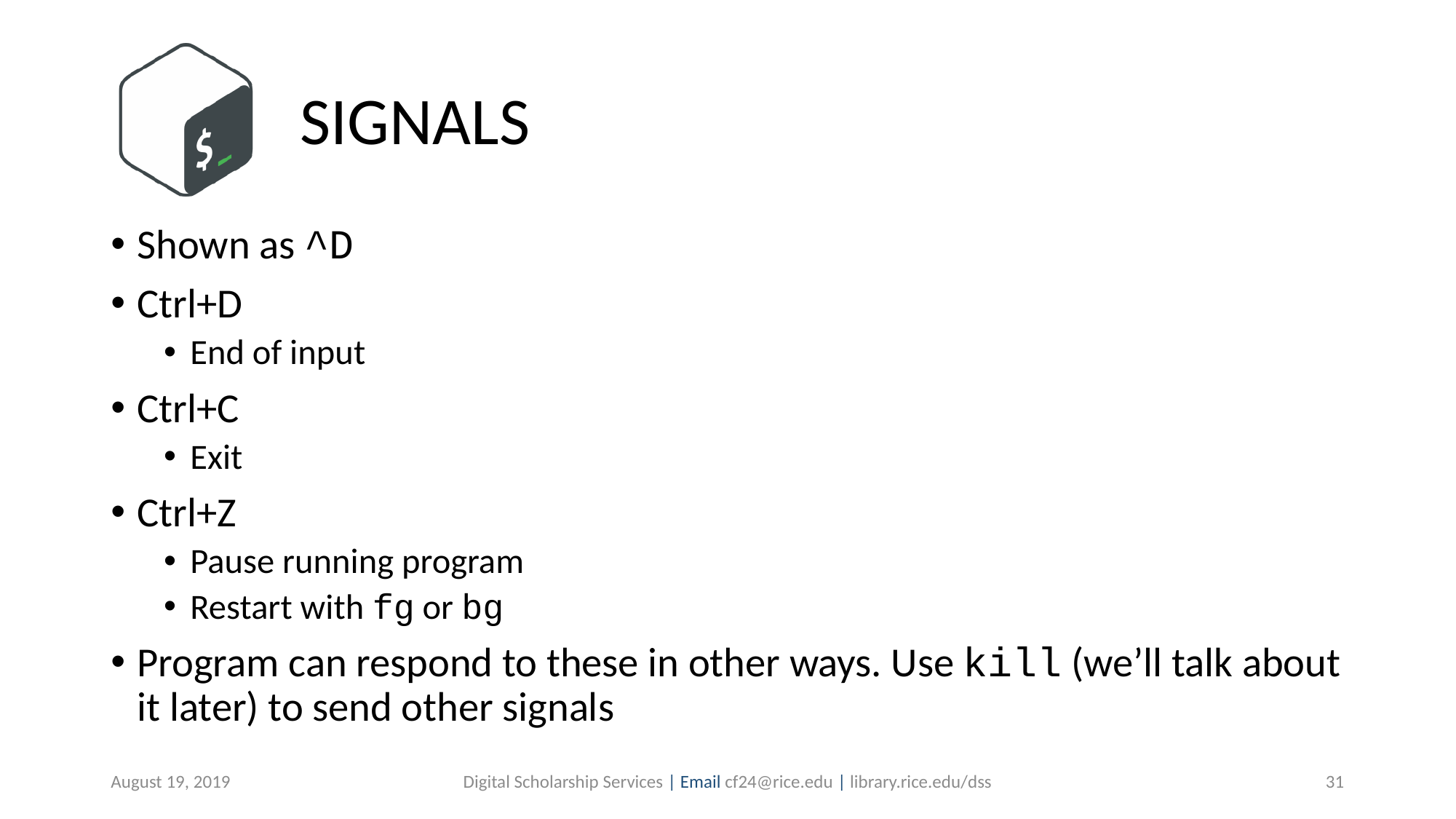

# SIGNALS
Shown as ^D
Ctrl+D
End of input
Ctrl+C
Exit
Ctrl+Z
Pause running program
Restart with fg or bg
Program can respond to these in other ways. Use kill (we’ll talk about it later) to send other signals

August 19, 2019
Digital Scholarship Services | Email cf24@rice.edu | library.rice.edu/dss
31